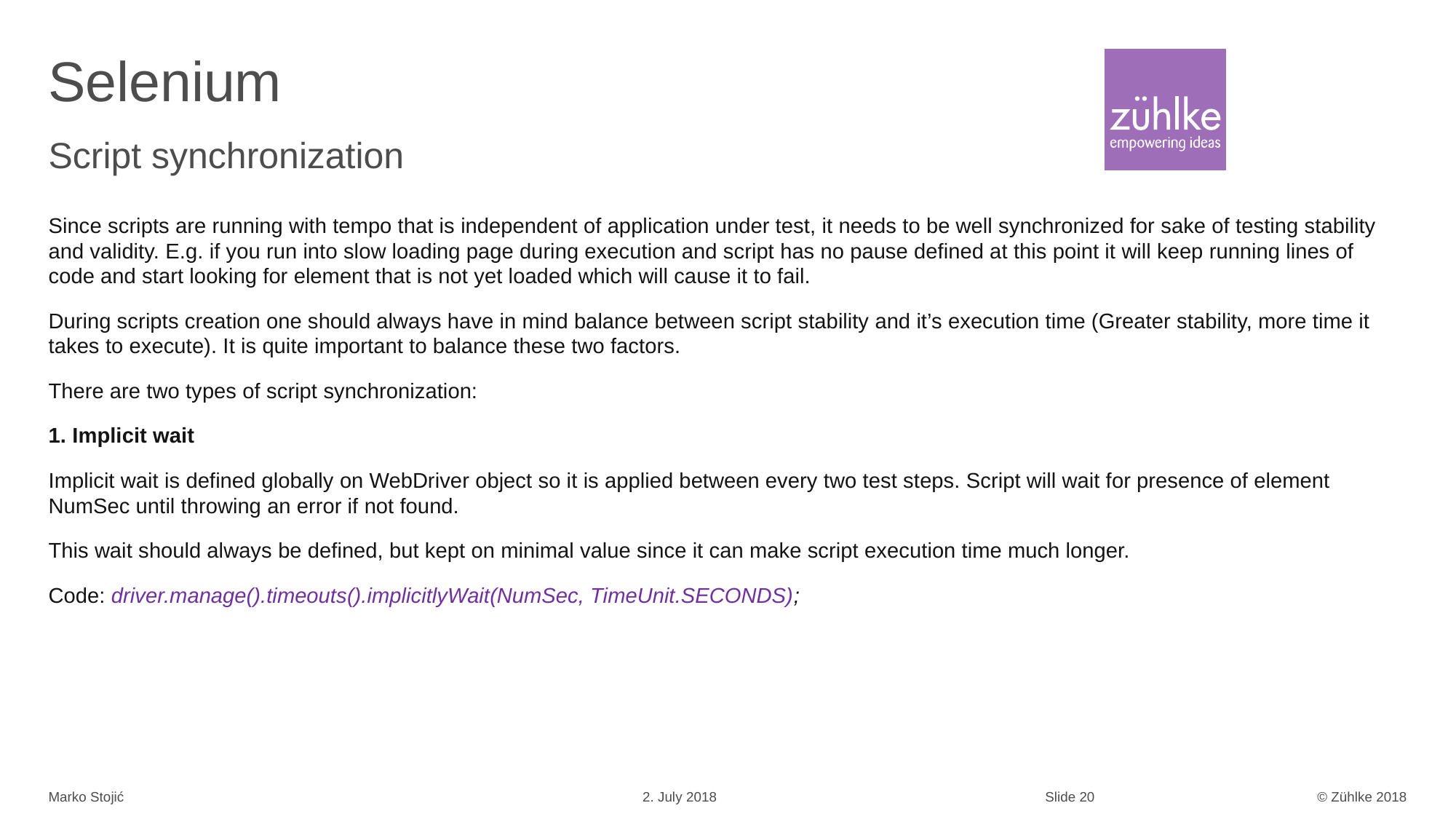

# Selenium
Script synchronization
Since scripts are running with tempo that is independent of application under test, it needs to be well synchronized for sake of testing stability and validity. E.g. if you run into slow loading page during execution and script has no pause defined at this point it will keep running lines of code and start looking for element that is not yet loaded which will cause it to fail.
During scripts creation one should always have in mind balance between script stability and it’s execution time (Greater stability, more time it takes to execute). It is quite important to balance these two factors.
There are two types of script synchronization:
1. Implicit wait
Implicit wait is defined globally on WebDriver object so it is applied between every two test steps. Script will wait for presence of element NumSec until throwing an error if not found.
This wait should always be defined, but kept on minimal value since it can make script execution time much longer.
Code: driver.manage().timeouts().implicitlyWait(NumSec, TimeUnit.SECONDS);